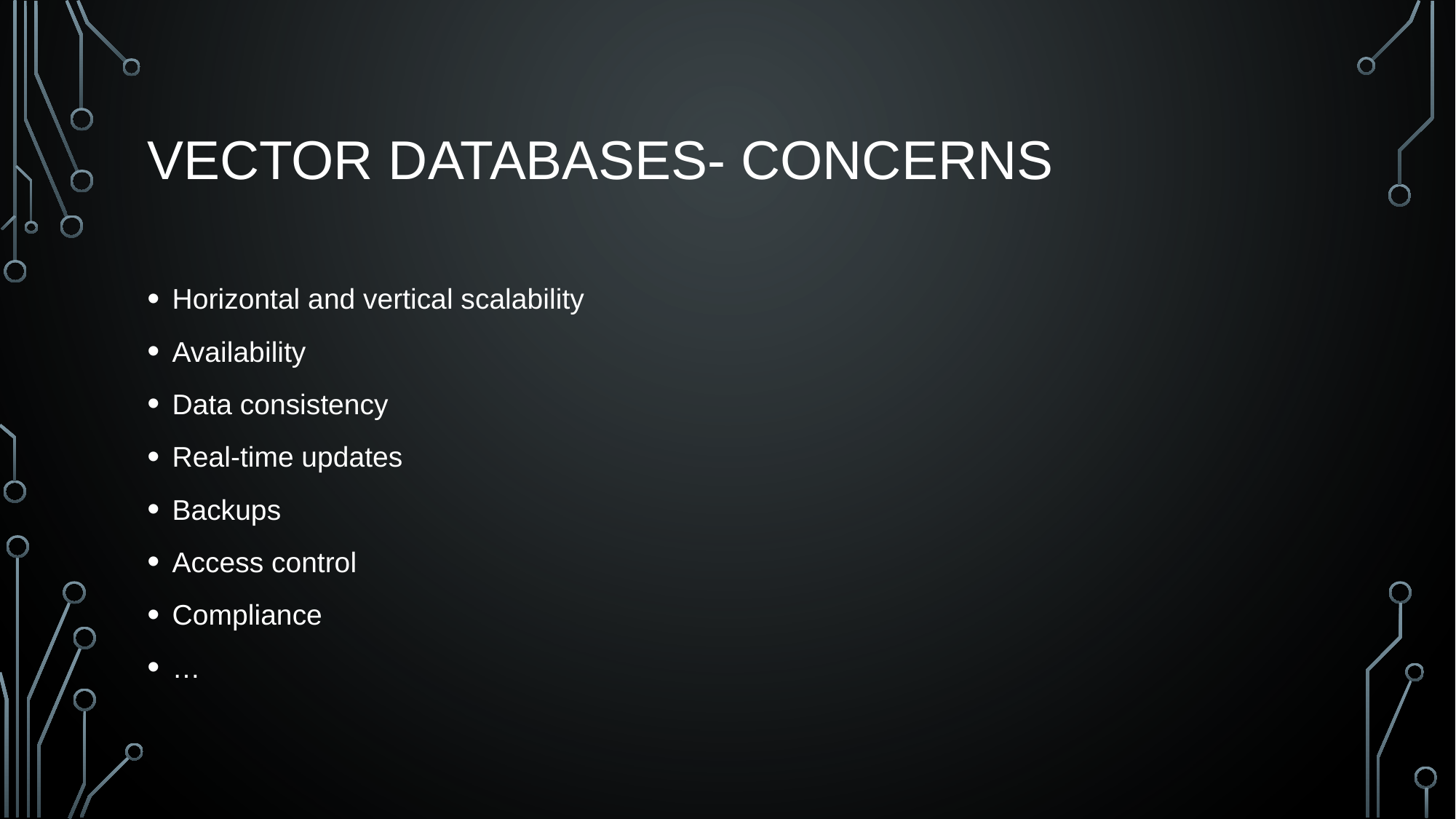

# Vector Databases- Concerns
Horizontal and vertical scalability
Availability
Data consistency
Real-time updates
Backups
Access control
Compliance
…